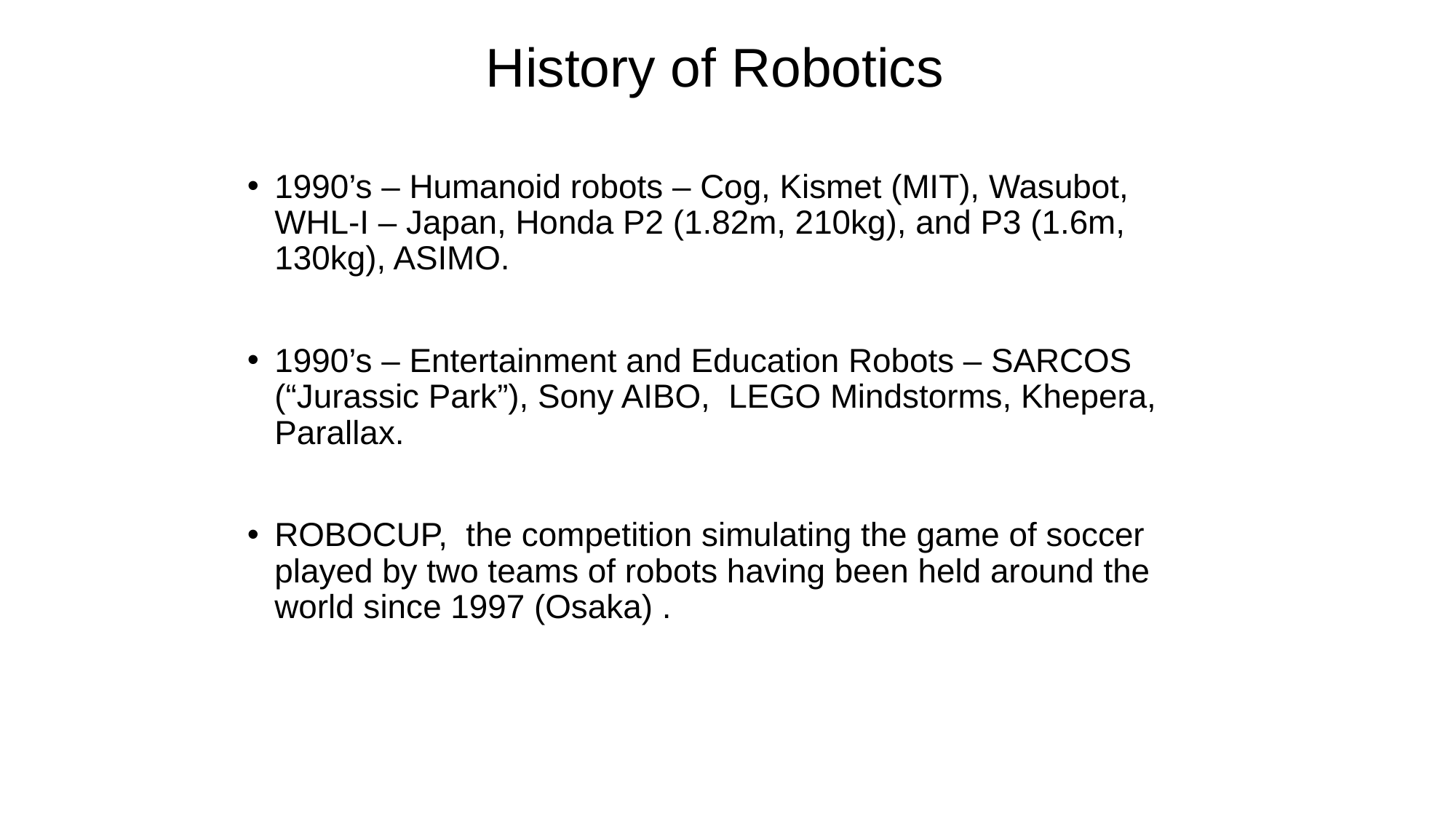

History of Robotics
1990’s – Humanoid robots – Cog, Kismet (MIT), Wasubot, WHL-I – Japan, Honda P2 (1.82m, 210kg), and P3 (1.6m, 130kg), ASIMO.

1990’s – Entertainment and Education Robots – SARCOS (“Jurassic Park”), Sony AIBO,  LEGO Mindstorms, Khepera, Parallax.

ROBOCUP,  the competition simulating the game of soccer played by two teams of robots having been held around the world since 1997 (Osaka) .